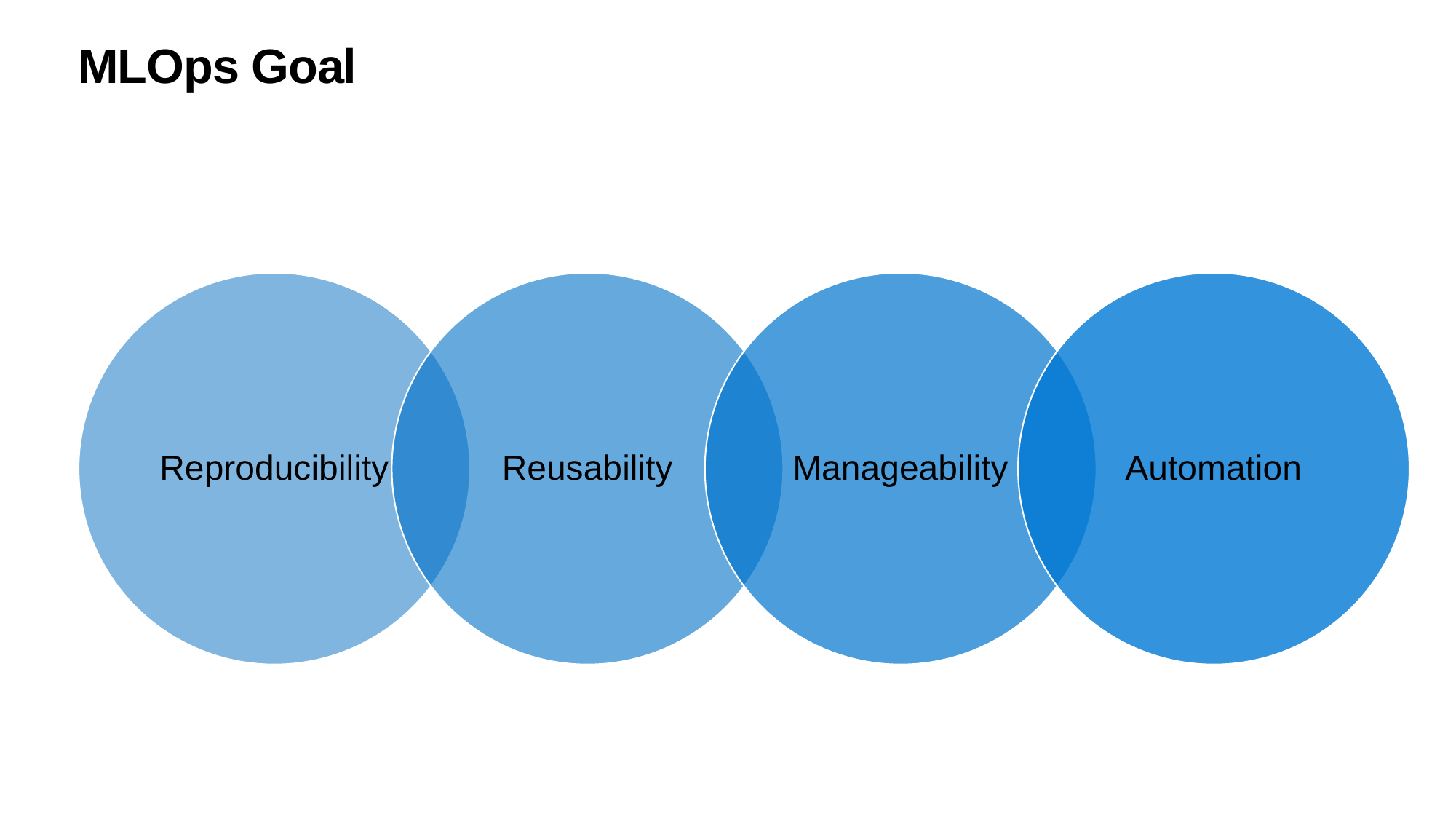

# MLOps Goal
Reproducibility
Reusability
Manageability
Automation